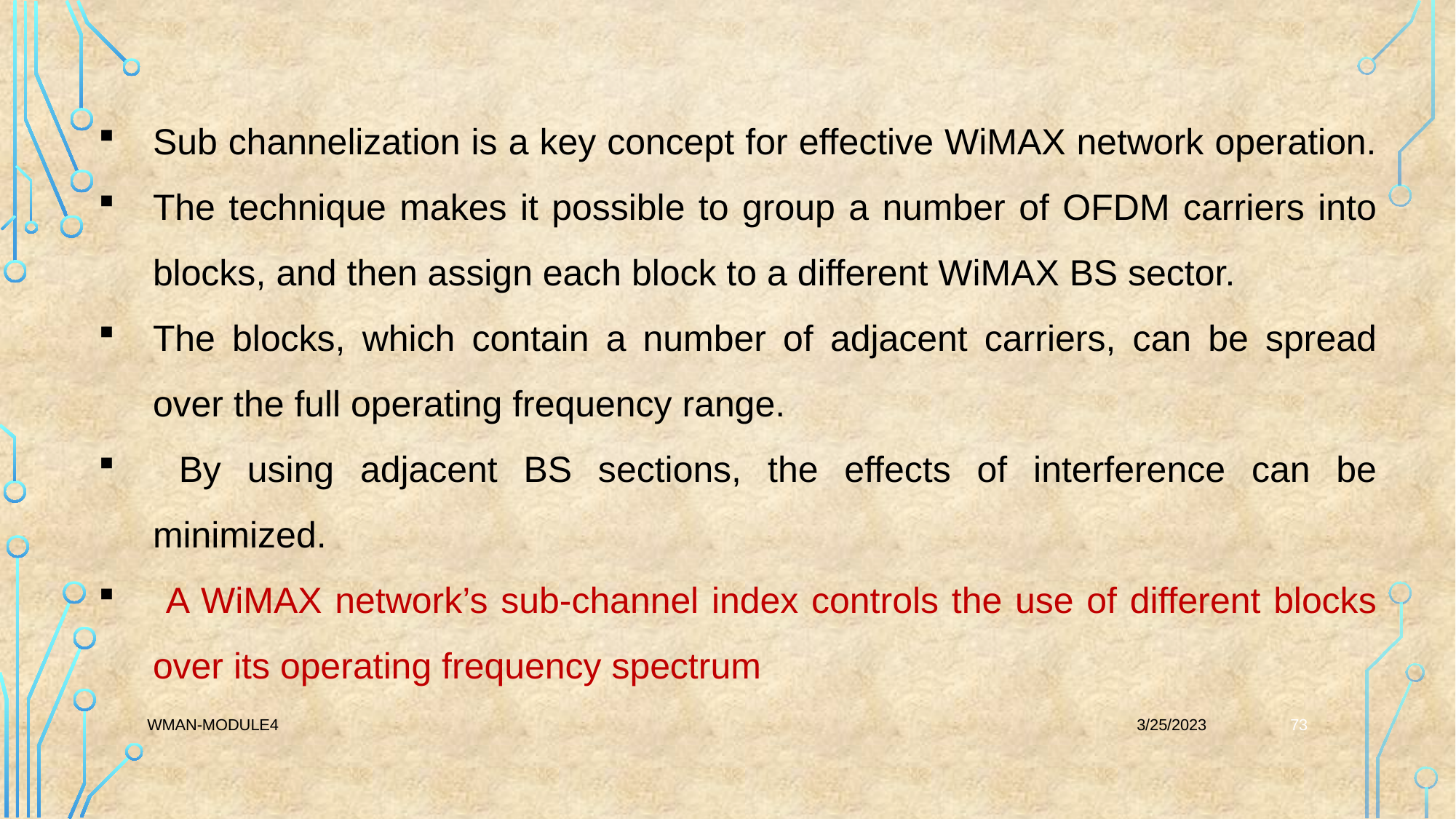

Sub channelization is a key concept for effective WiMAX network operation.
The technique makes it possible to group a number of OFDM carriers into blocks, and then assign each block to a different WiMAX BS sector.
The blocks, which contain a number of adjacent carriers, can be spread over the full operating frequency range.
 By using adjacent BS sections, the effects of interference can be minimized.
 A WiMAX network’s sub-channel index controls the use of different blocks over its operating frequency spectrum
73
WMAN-Module4
3/25/2023